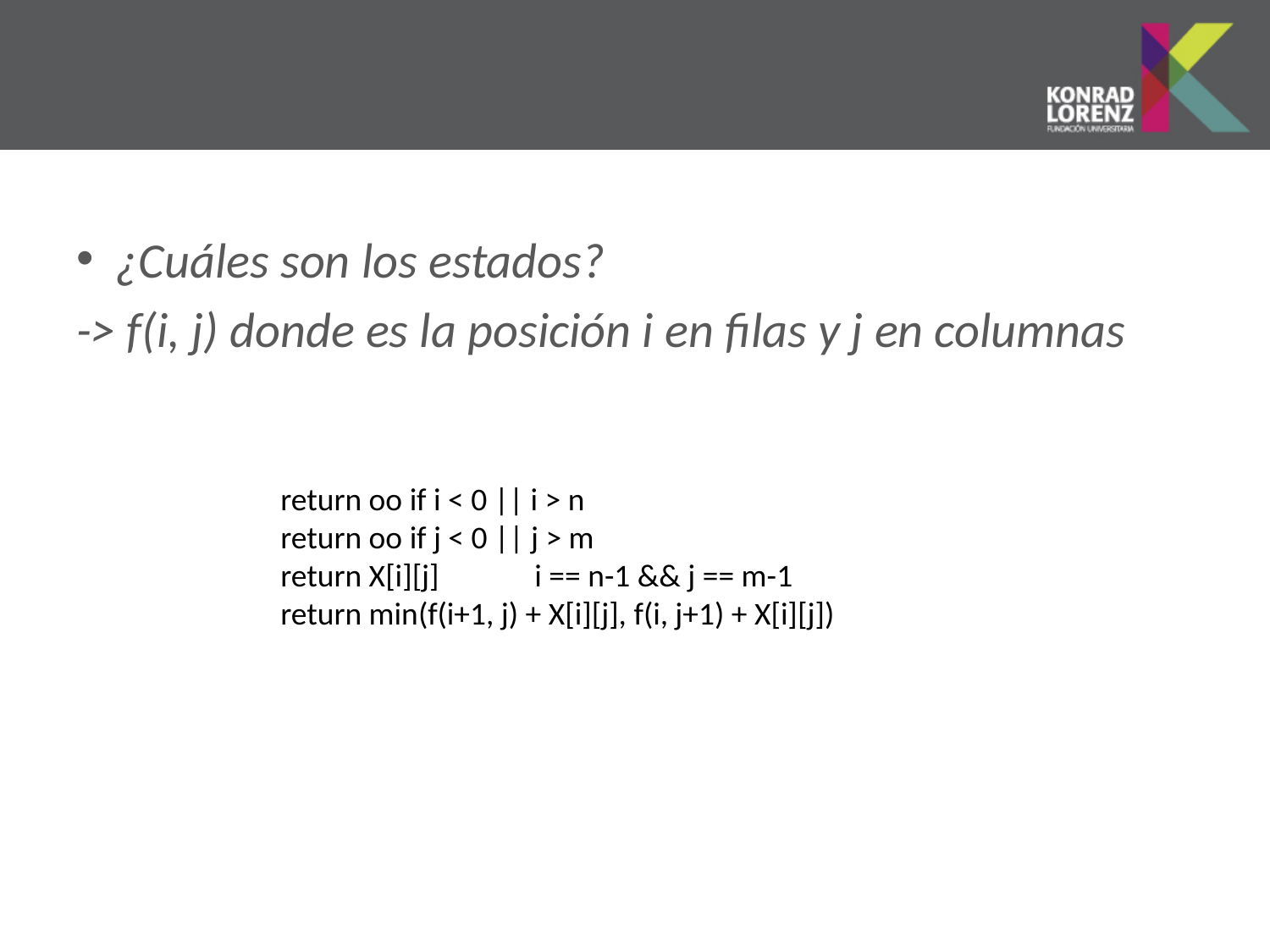

#
¿Cuáles son los estados?
-> f(i, j) donde es la posición i en filas y j en columnas

return oo if i < 0 || i > n
return oo if j < 0 || j > m
return X[i][j]	i == n-1 && j == m-1
return min(f(i+1, j) + X[i][j], f(i, j+1) + X[i][j])